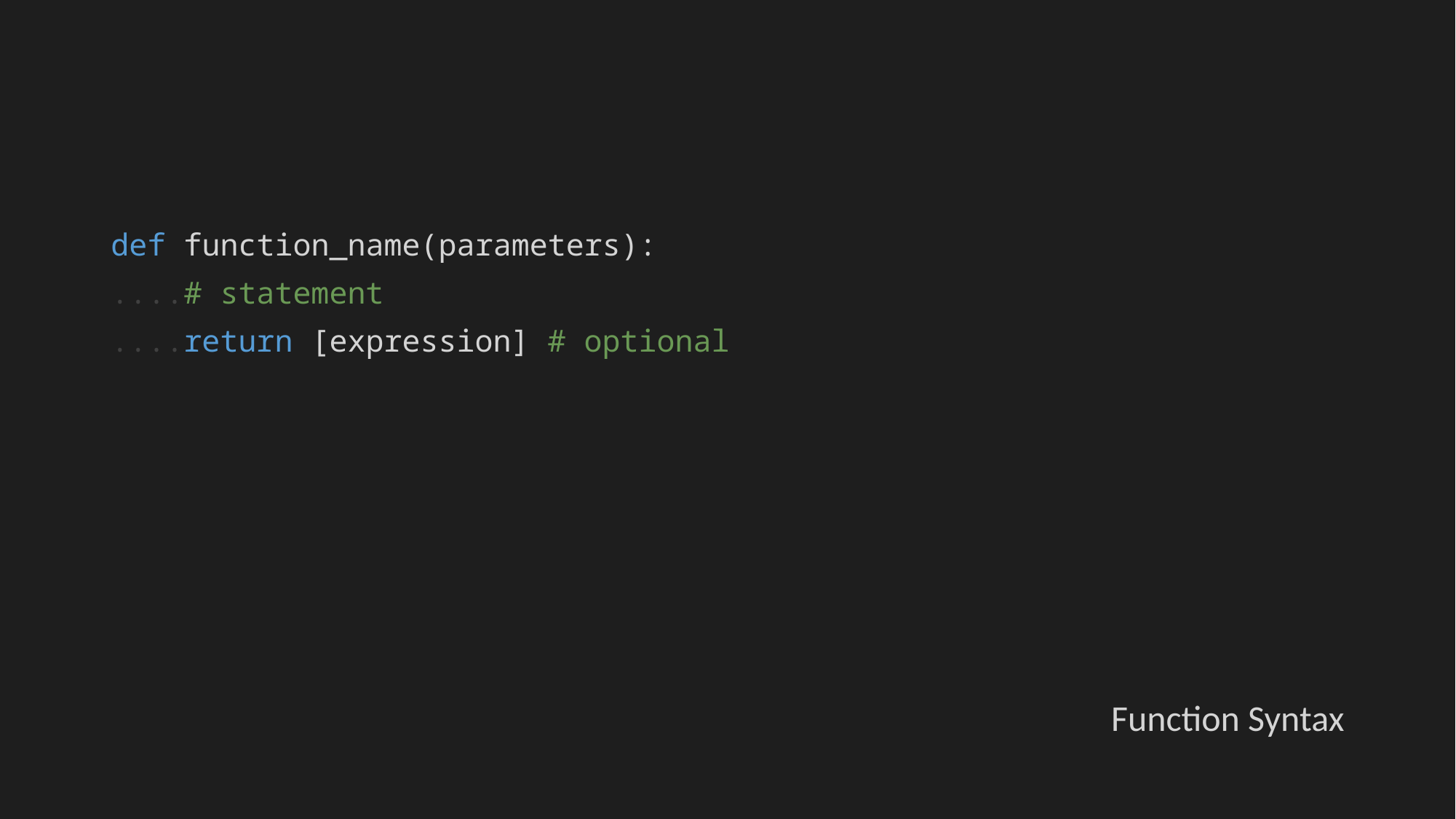

def function_name(parameters):
....# statement
....return [expression] # optional

Function Syntax